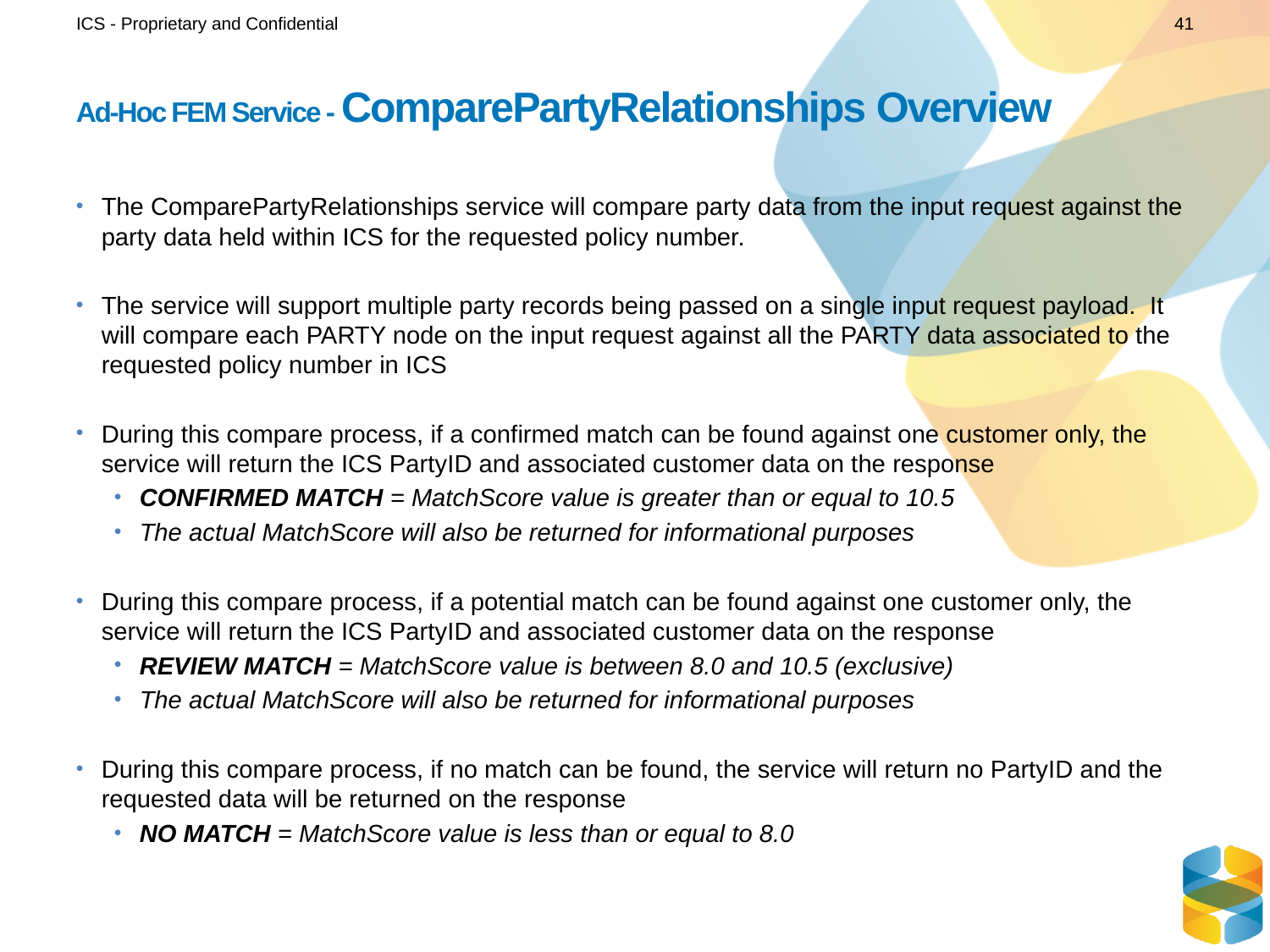

ICS - Proprietary and Confidential
41
# Ad-Hoc FEM Service - ComparePartyRelationships Overview

The ComparePartyRelationships service will compare party data from the input request against the party data held within ICS for the requested policy number.

The service will support multiple party records being passed on a single input request payload.  It will compare each PARTY node on the input request against all the PARTY data associated to the requested policy number in ICS

During this compare process, if a confirmed match can be found against one customer only, the service will return the ICS PartyID and associated customer data on the response
CONFIRMED MATCH = MatchScore value is greater than or equal to 10.5
The actual MatchScore will also be returned for informational purposes

During this compare process, if a potential match can be found against one customer only, the service will return the ICS PartyID and associated customer data on the response
REVIEW MATCH = MatchScore value is between 8.0 and 10.5 (exclusive)
The actual MatchScore will also be returned for informational purposes

During this compare process, if no match can be found, the service will return no PartyID and the requested data will be returned on the response
NO MATCH = MatchScore value is less than or equal to 8.0